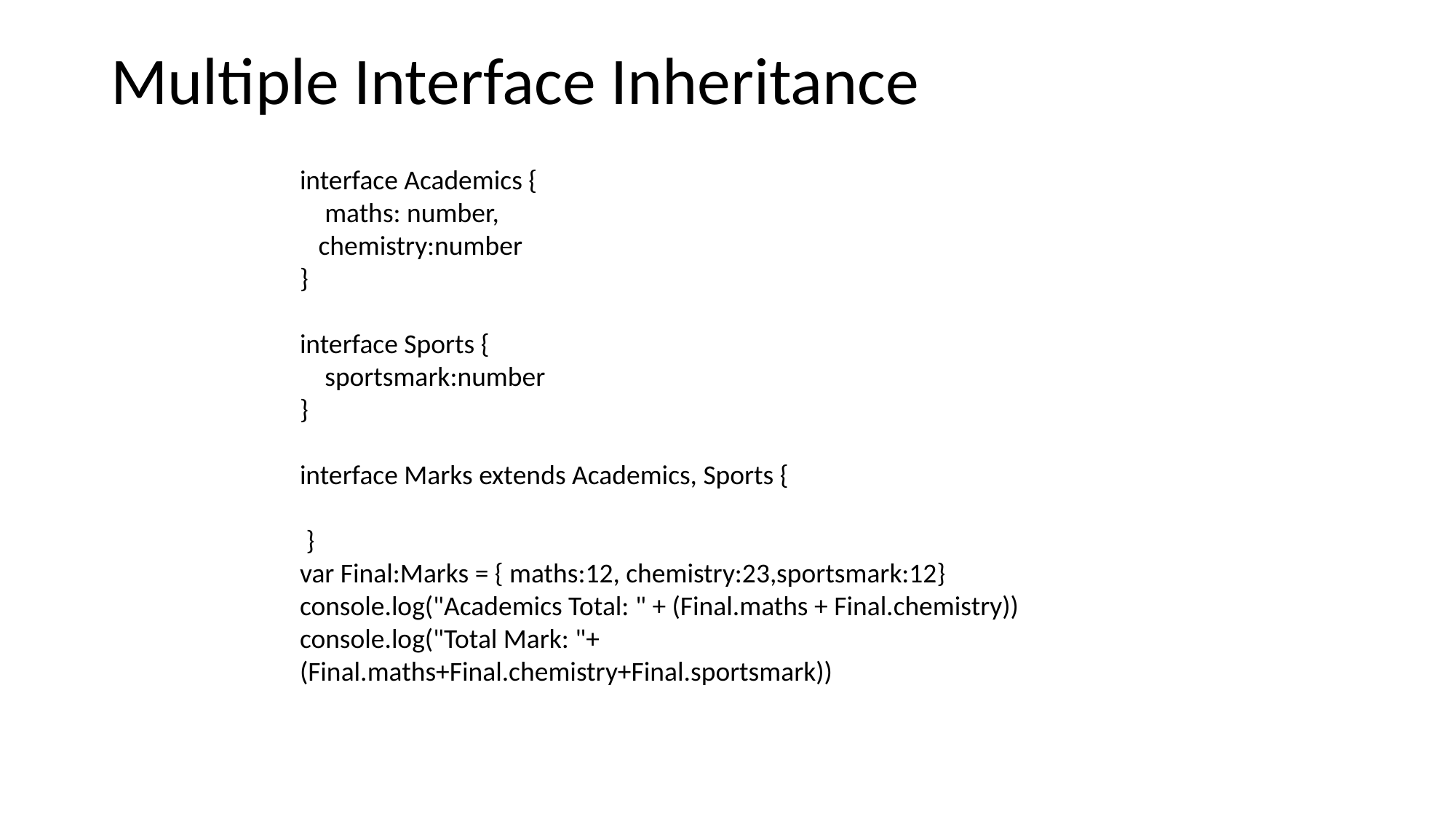

# Multiple Interface Inheritance
interface Academics {
    maths: number,
   chemistry:number
}

interface Sports {
    sportsmark:number
}

interface Marks extends Academics, Sports {

 }
var Final:Marks = { maths:12, chemistry:23,sportsmark:12}
console.log("Academics Total: " + (Final.maths + Final.chemistry))
console.log("Total Mark: "+(Final.maths+Final.chemistry+Final.sportsmark))